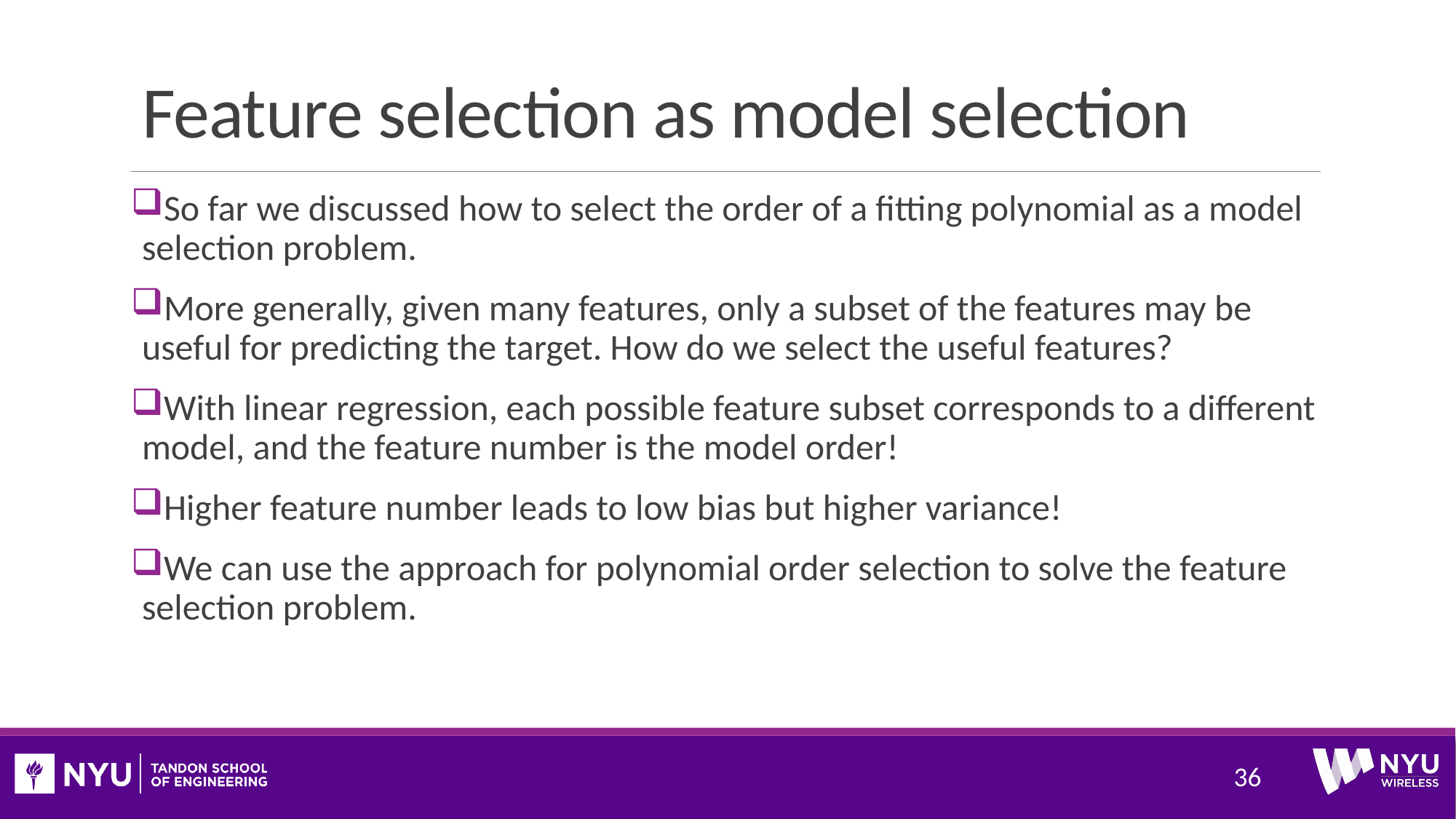

# Feature selection as model selection
So far we discussed how to select the order of a fitting polynomial as a model selection problem.
More generally, given many features, only a subset of the features may be useful for predicting the target. How do we select the useful features?
With linear regression, each possible feature subset corresponds to a different model, and the feature number is the model order!
Higher feature number leads to low bias but higher variance!
We can use the approach for polynomial order selection to solve the feature selection problem.
36